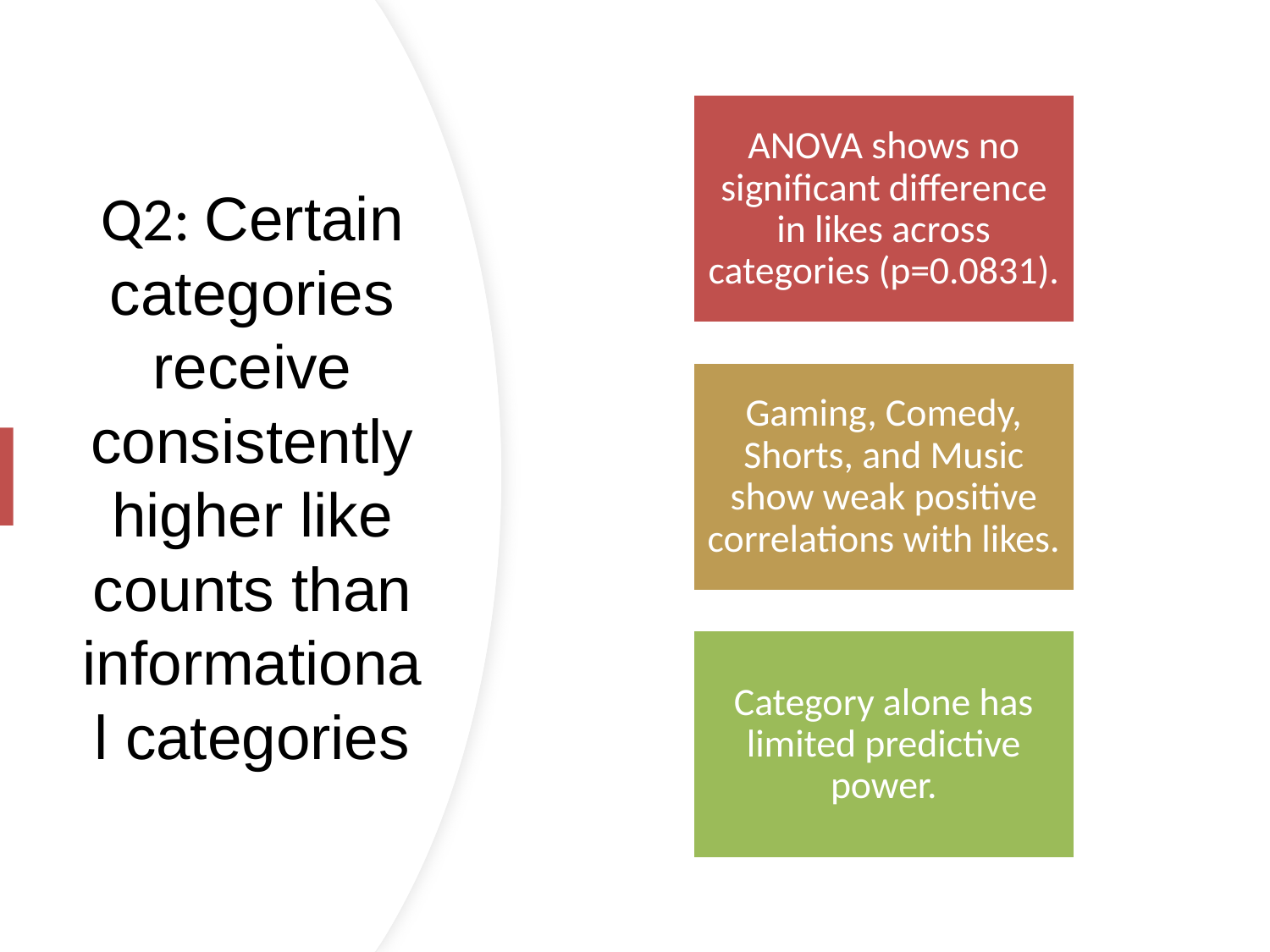

ANOVA shows no significant difference in likes across categories (p=0.0831).
Gaming, Comedy, Shorts, and Music show weak positive correlations with likes.
Category alone has limited predictive power.
# Q2: Certain categories receive consistently higher like counts than informational categories